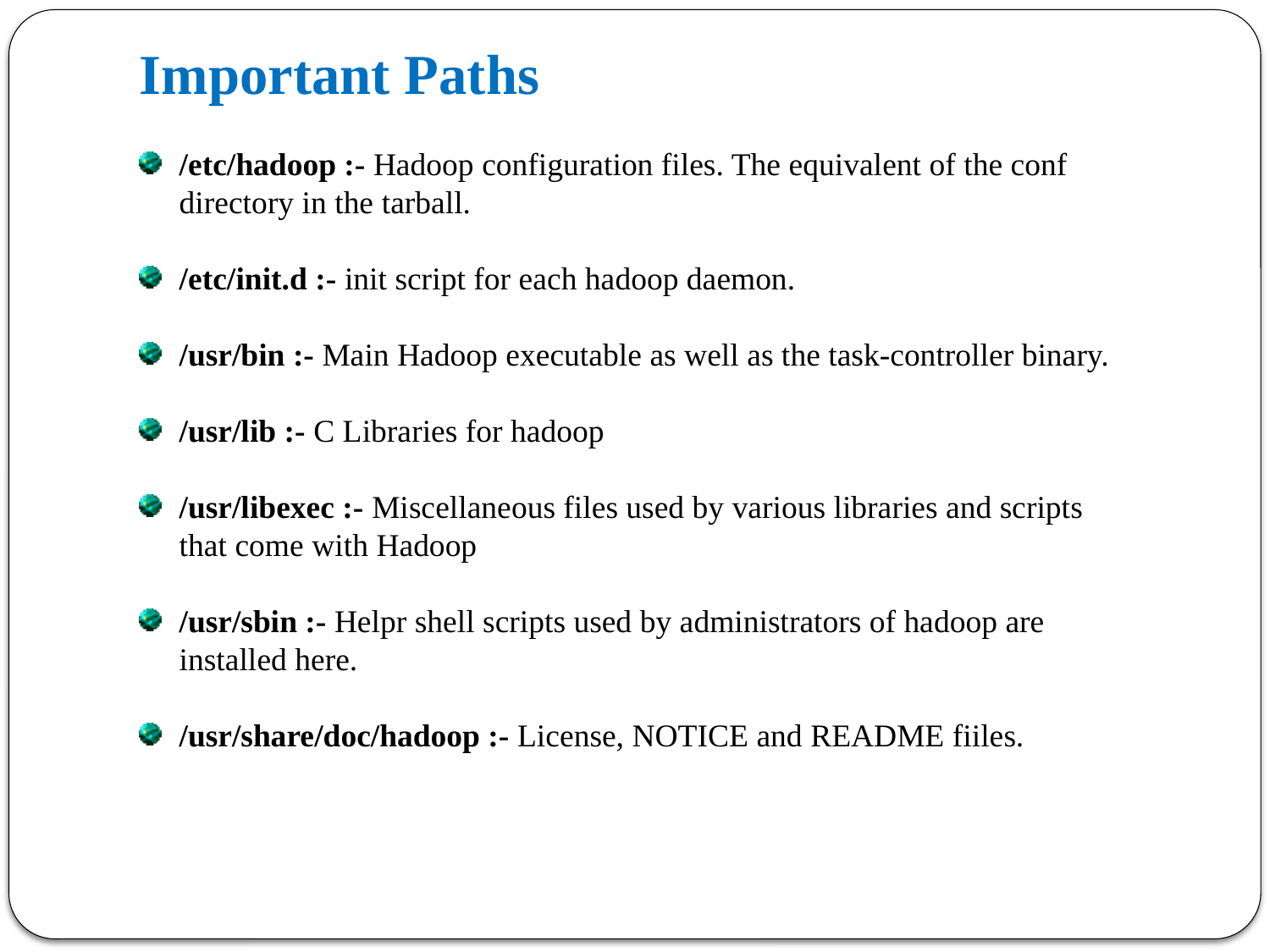

Important Paths
/etc/hadoop :- Hadoop configuration files. The equivalent of the conf directory in the tarball.

/etc/init.d :- init script for each hadoop daemon.

/usr/bin :- Main Hadoop executable as well as the task-controller binary.

/usr/lib :- C Libraries for hadoop

/usr/libexec :- Miscellaneous files used by various libraries and scripts that come with Hadoop

/usr/sbin :- Helpr shell scripts used by administrators of hadoop are installed here.

/usr/share/doc/hadoop :- License, NOTICE and README fiiles.